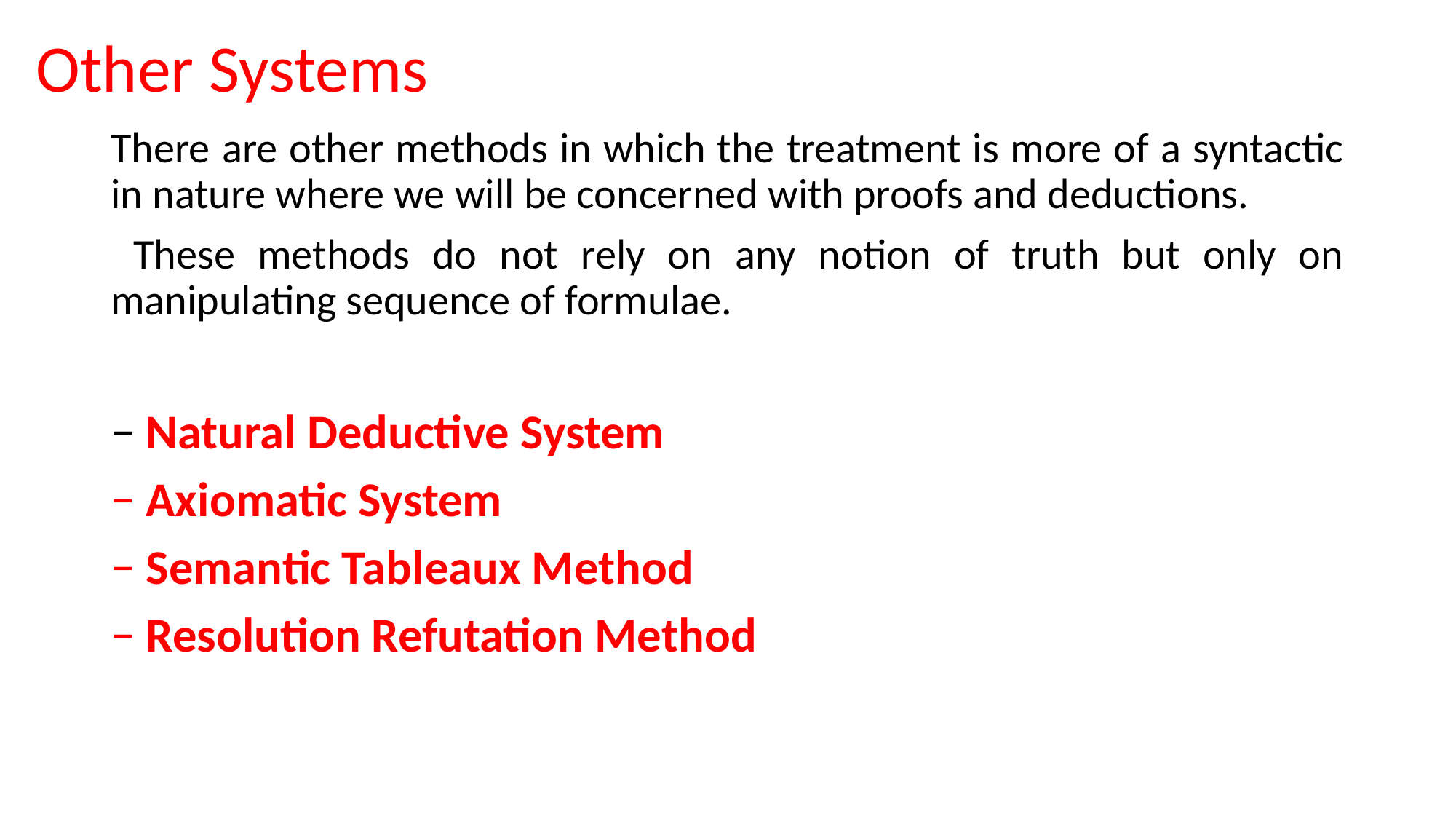

# Other Systems
There are other methods in which the treatment is more of a syntactic in nature where we will be concerned with proofs and deductions.
 These methods do not rely on any notion of truth but only on manipulating sequence of formulae.

− Natural Deductive System
− Axiomatic System
− Semantic Tableaux Method
− Resolution Refutation Method